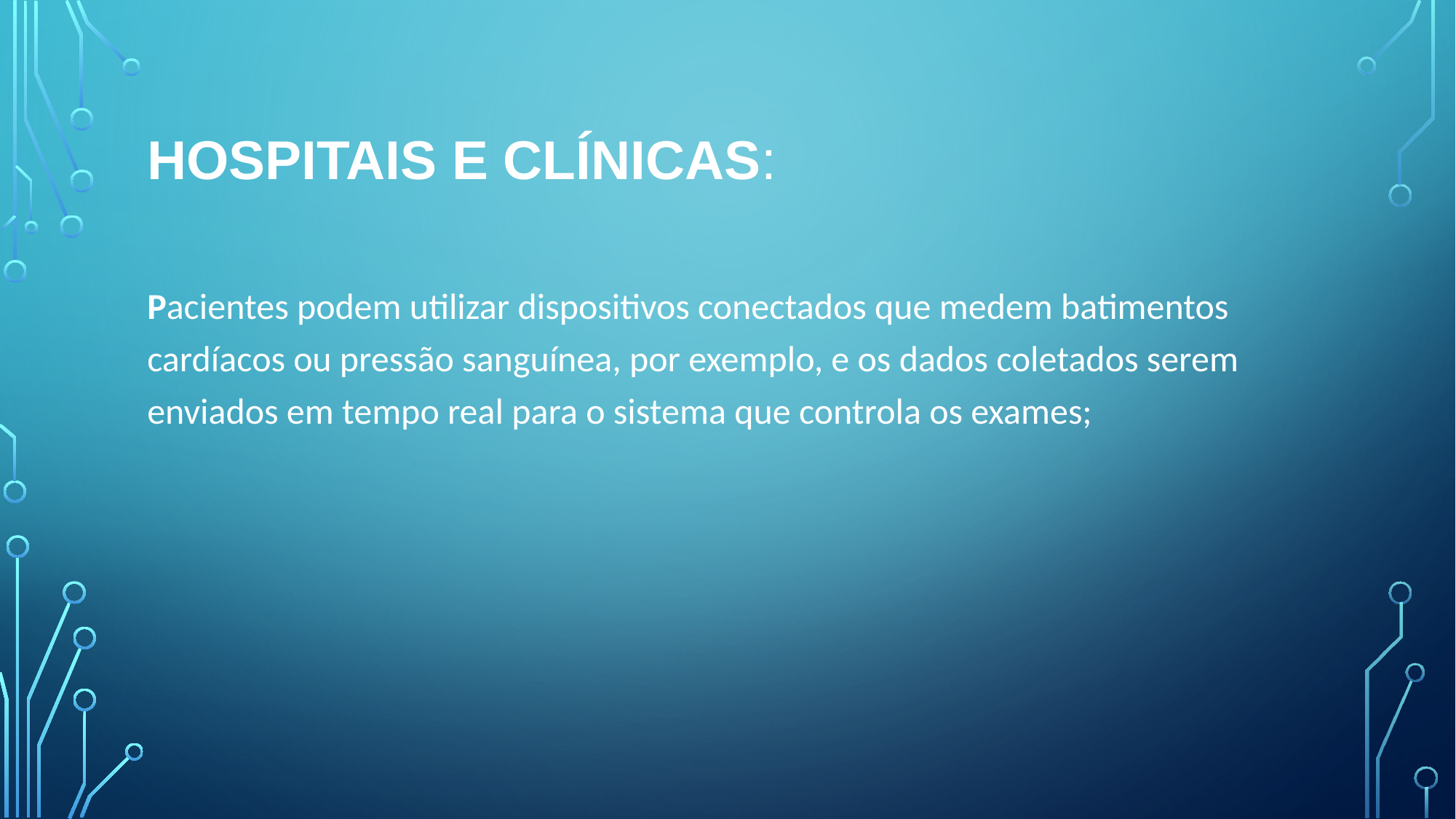

# Hospitais e clínicas:
Pacientes podem utilizar dispositivos conectados que medem batimentos cardíacos ou pressão sanguínea, por exemplo, e os dados coletados serem enviados em tempo real para o sistema que controla os exames;